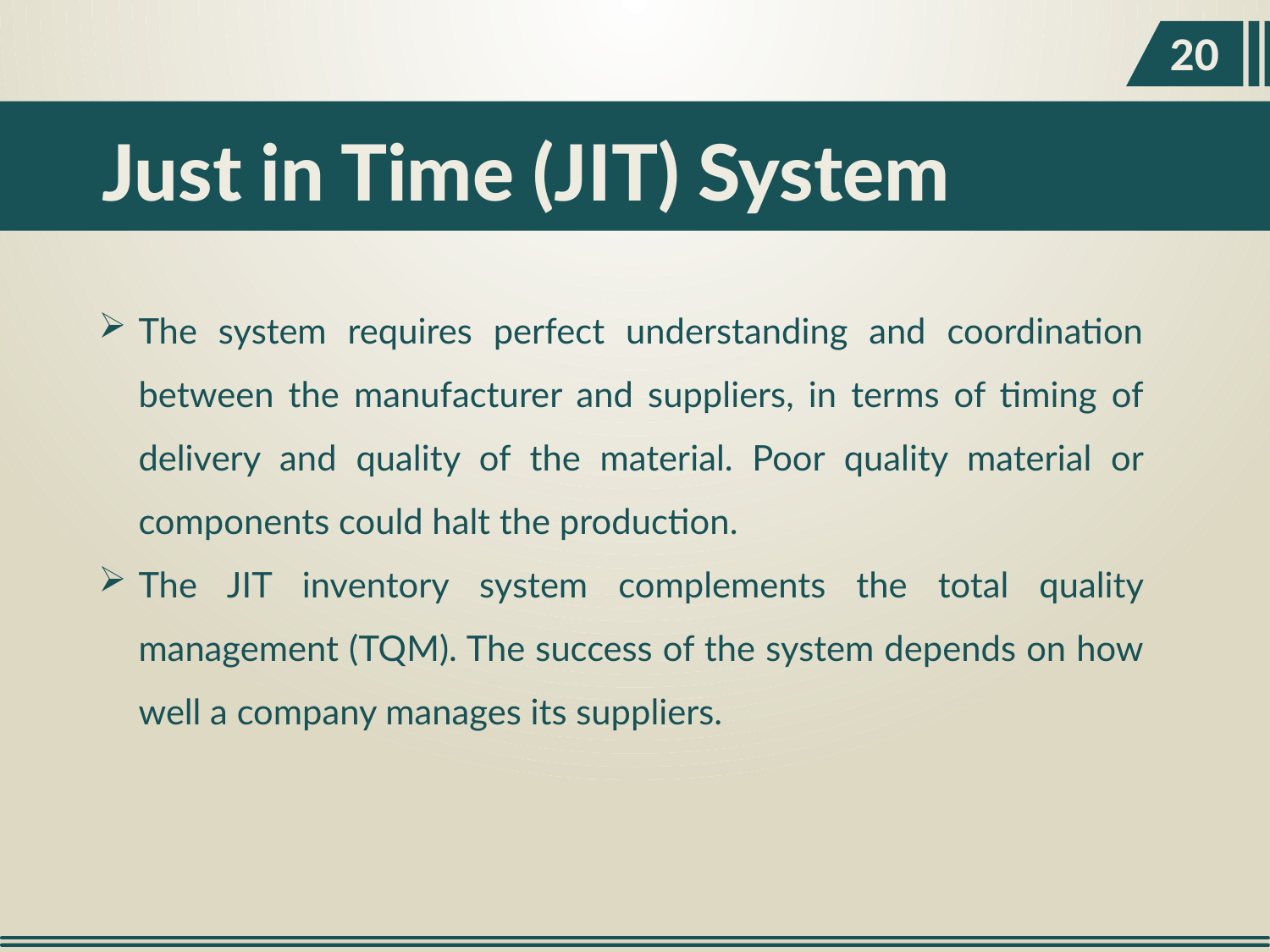

20
Just in Time (JIT) System
The system requires perfect understanding and coordination between the manufacturer and suppliers, in terms of timing of delivery and quality of the material. Poor quality material or components could halt the production.
The JIT inventory system complements the total quality management (TQM). The success of the system depends on how well a company manages its suppliers.